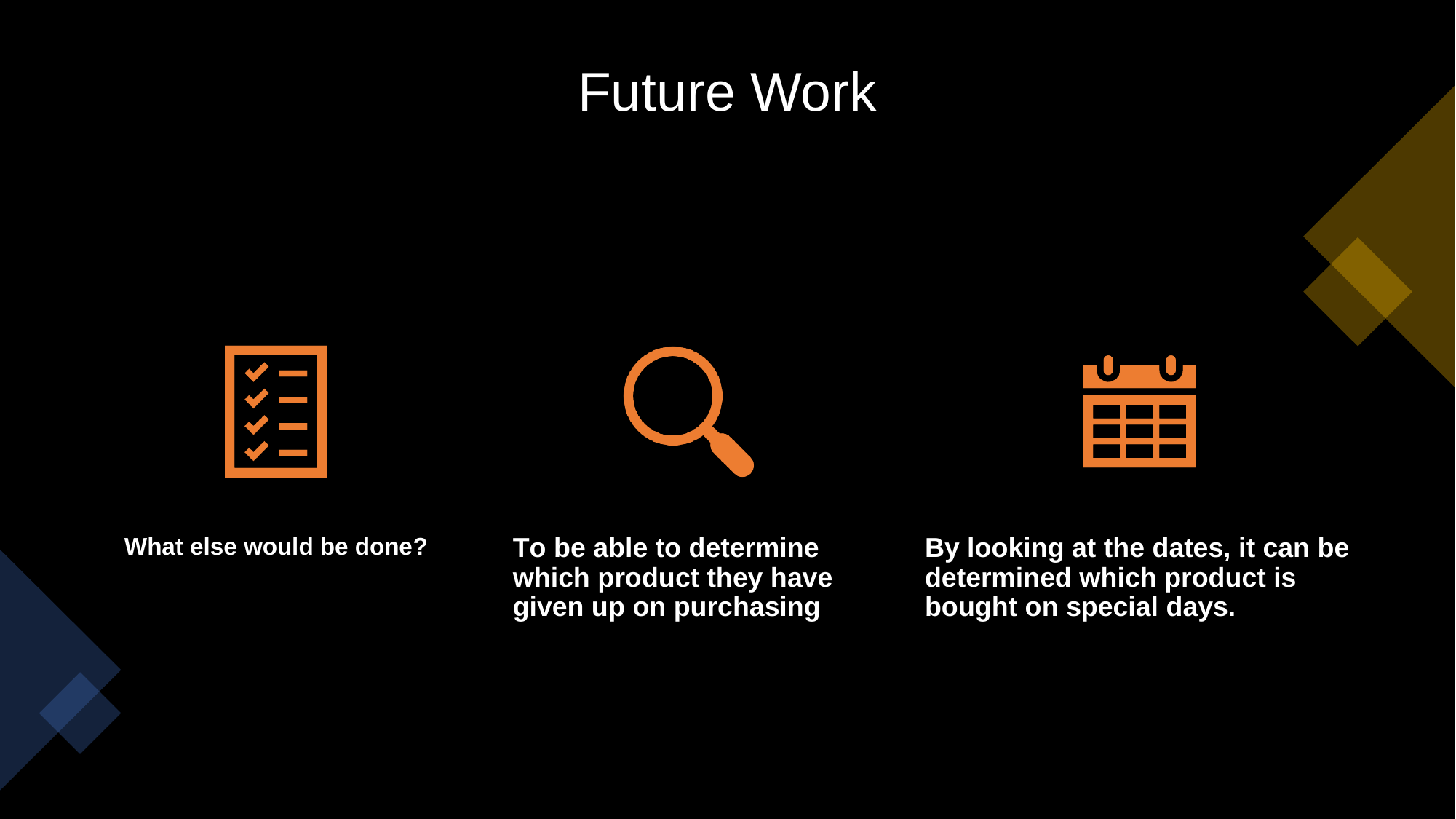

# Future Work

What else would be done?
To be able to determine which product they have given up on purchasing
By looking at the dates, it can be determined which product is bought on special days.